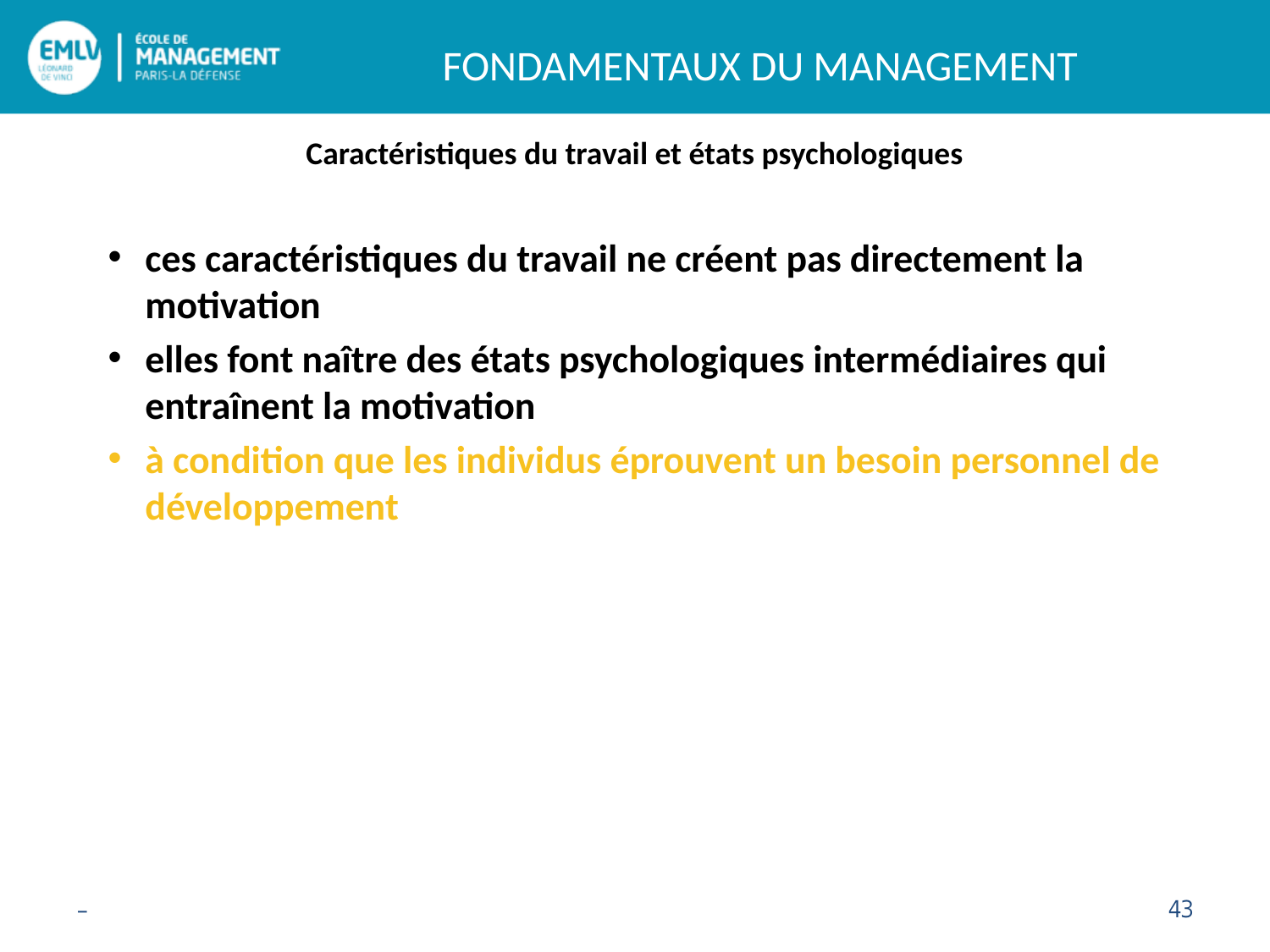

Caractéristiques du travail et états psychologiques
ces caractéristiques du travail ne créent pas directement la motivation
elles font naître des états psychologiques intermédiaires qui entraînent la motivation
à condition que les individus éprouvent un besoin personnel de développement
–
43